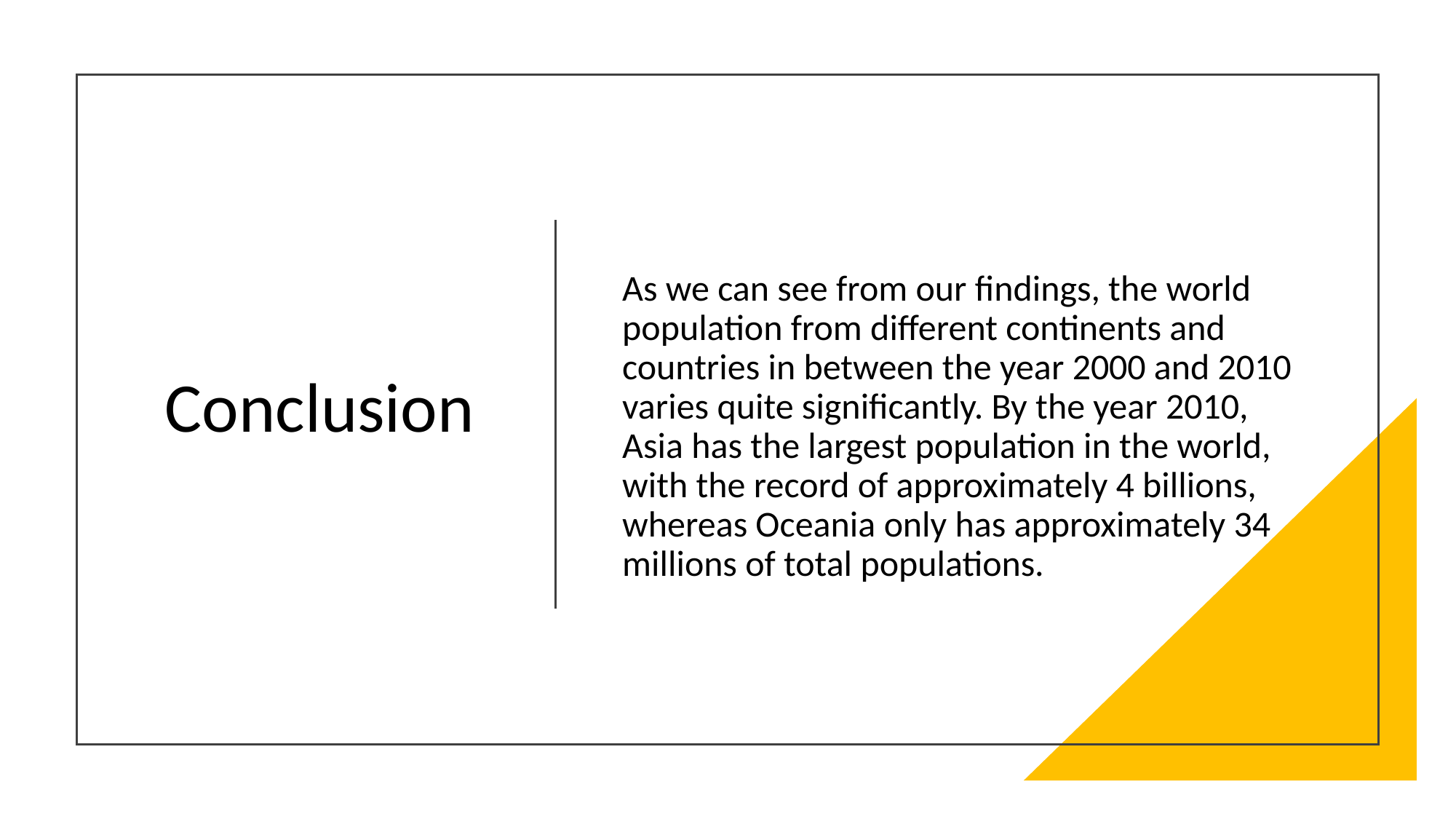

# Conclusion

As we can see from our findings, the world population from different continents and countries in between the year 2000 and 2010 varies quite significantly. By the year 2010, Asia has the largest population in the world, with the record of approximately 4 billions, whereas Oceania only has approximately 34 millions of total populations.